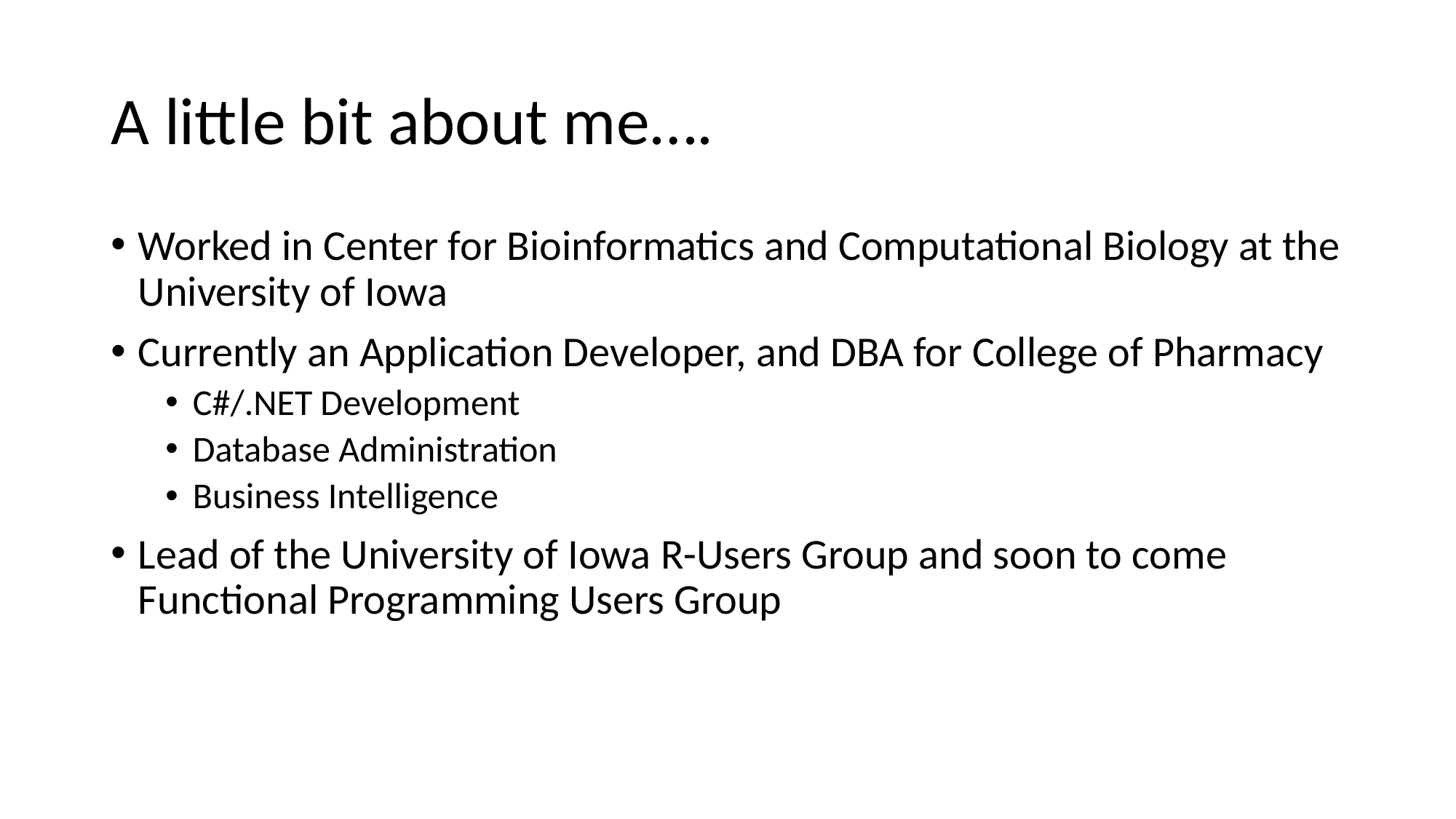

# A little bit about me….
Worked in Center for Bioinformatics and Computational Biology at the University of Iowa
Currently an Application Developer, and DBA for College of Pharmacy
C#/.NET Development
Database Administration
Business Intelligence
Lead of the University of Iowa R-Users Group and soon to come Functional Programming Users Group